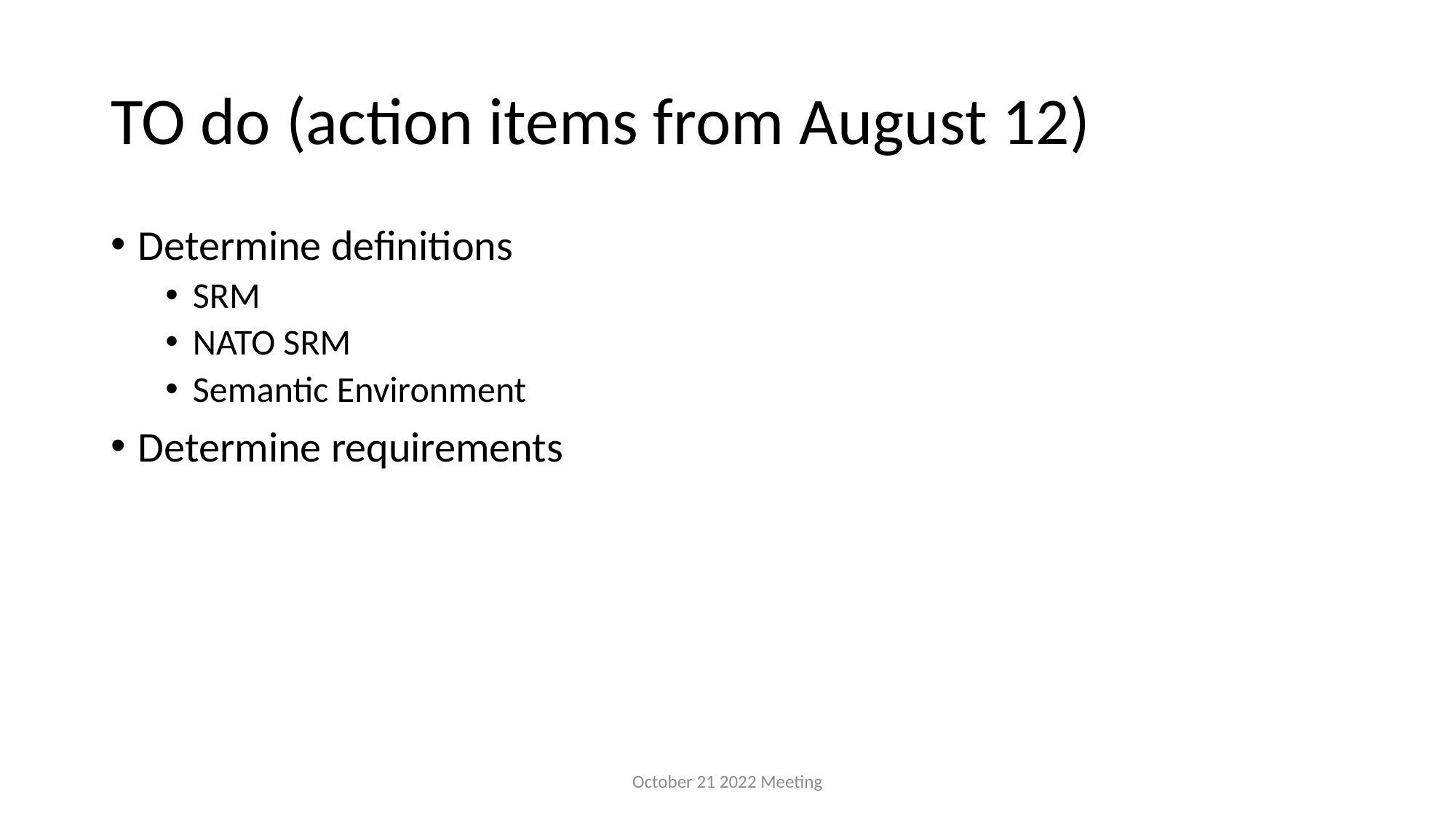

# TO do (action items from August 12)
Determine definitions
SRM
NATO SRM
Semantic Environment
Determine requirements

October 21 2022 Meeting